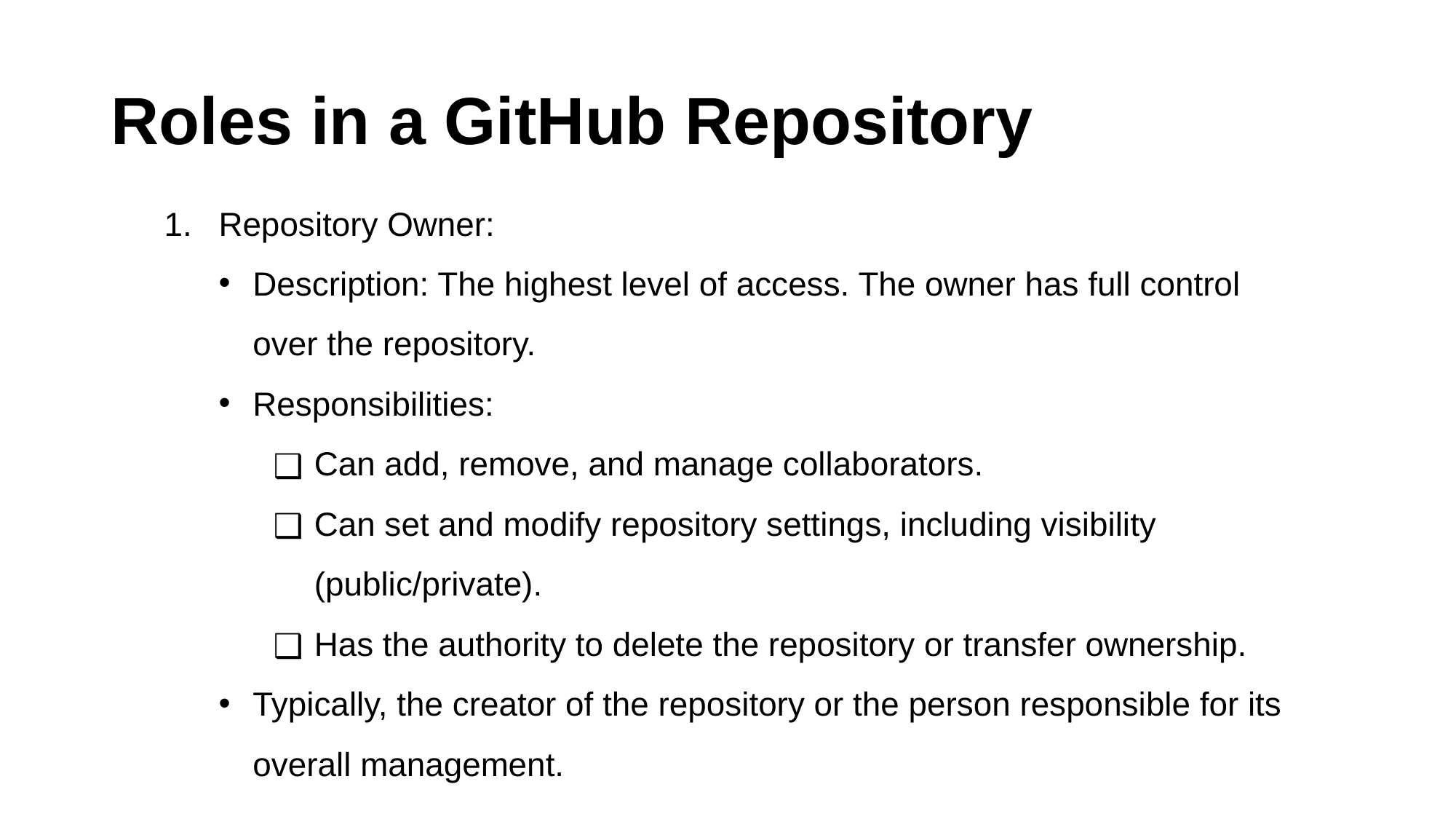

# Roles in a GitHub Repository
Repository Owner:
Description: The highest level of access. The owner has full control over the repository.
Responsibilities:
Can add, remove, and manage collaborators.
Can set and modify repository settings, including visibility (public/private).
Has the authority to delete the repository or transfer ownership.
Typically, the creator of the repository or the person responsible for its overall management.